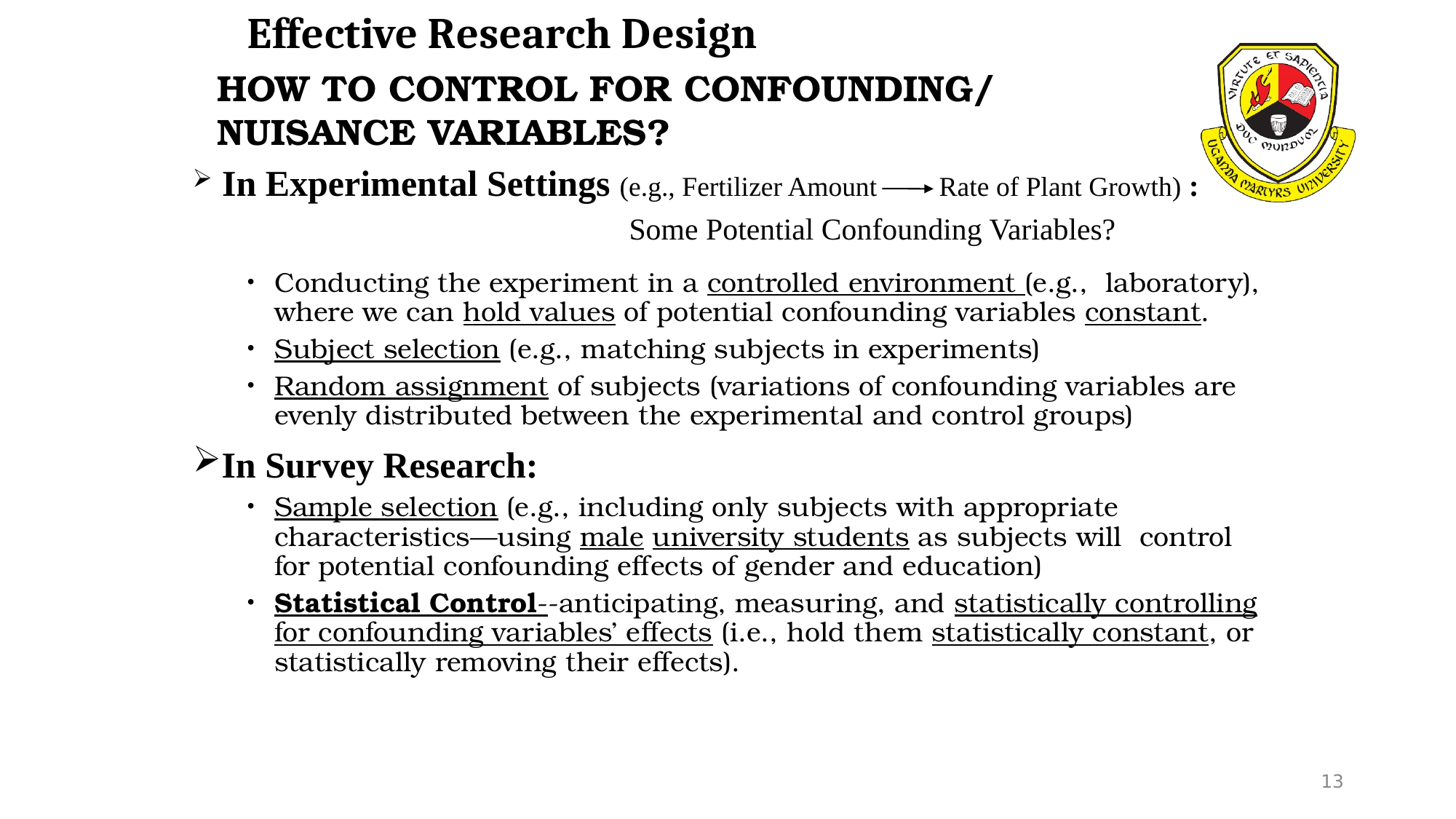

# Effective Research Design
  HOW TO CONTROL FOR CONFOUNDING/
  NUISANCE VARIABLES?
 In Experimental Settings (e.g., Fertilizer Amount         Rate of Plant Growth) :
				Some Potential Confounding Variables?
Conducting the experiment in a controlled environment (e.g.,  laboratory), where we can hold values of potential confounding variables constant.
Subject selection (e.g., matching subjects in experiments)
Random assignment of subjects (variations of confounding variables are evenly distributed between the experimental and control groups)
In Survey Research:
Sample selection (e.g., including only subjects with appropriate characteristics—using male university students as subjects will  control for potential confounding effects of gender and education)
Statistical Control--anticipating, measuring, and statistically controlling for confounding variables’ effects (i.e., hold them statistically constant, or statistically removing their effects).
13